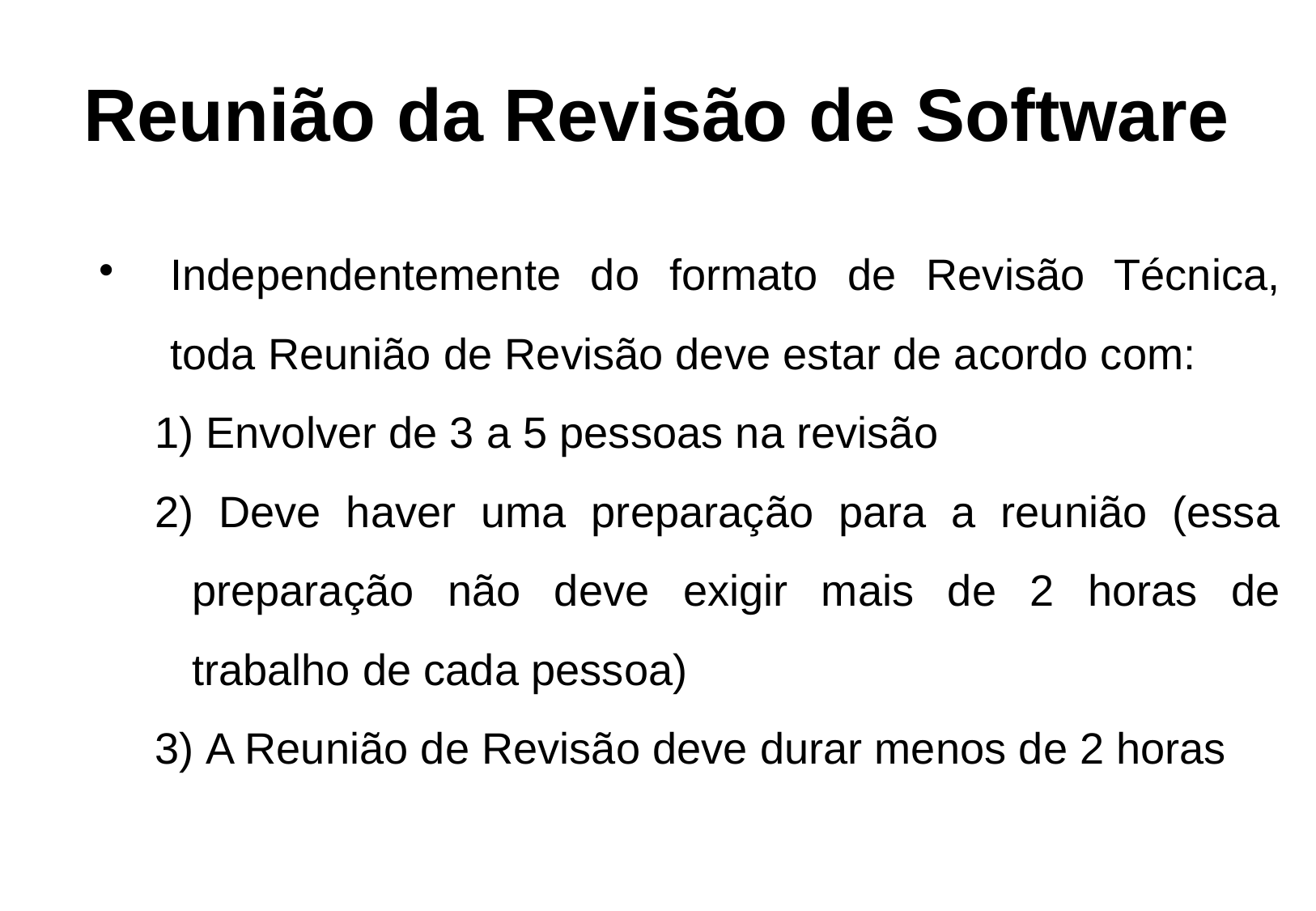

Reunião da Revisão de Software
Independentemente do formato de Revisão Técnica, toda Reunião de Revisão deve estar de acordo com:
 Envolver de 3 a 5 pessoas na revisão
 Deve haver uma preparação para a reunião (essa preparação não deve exigir mais de 2 horas de trabalho de cada pessoa)
 A Reunião de Revisão deve durar menos de 2 horas